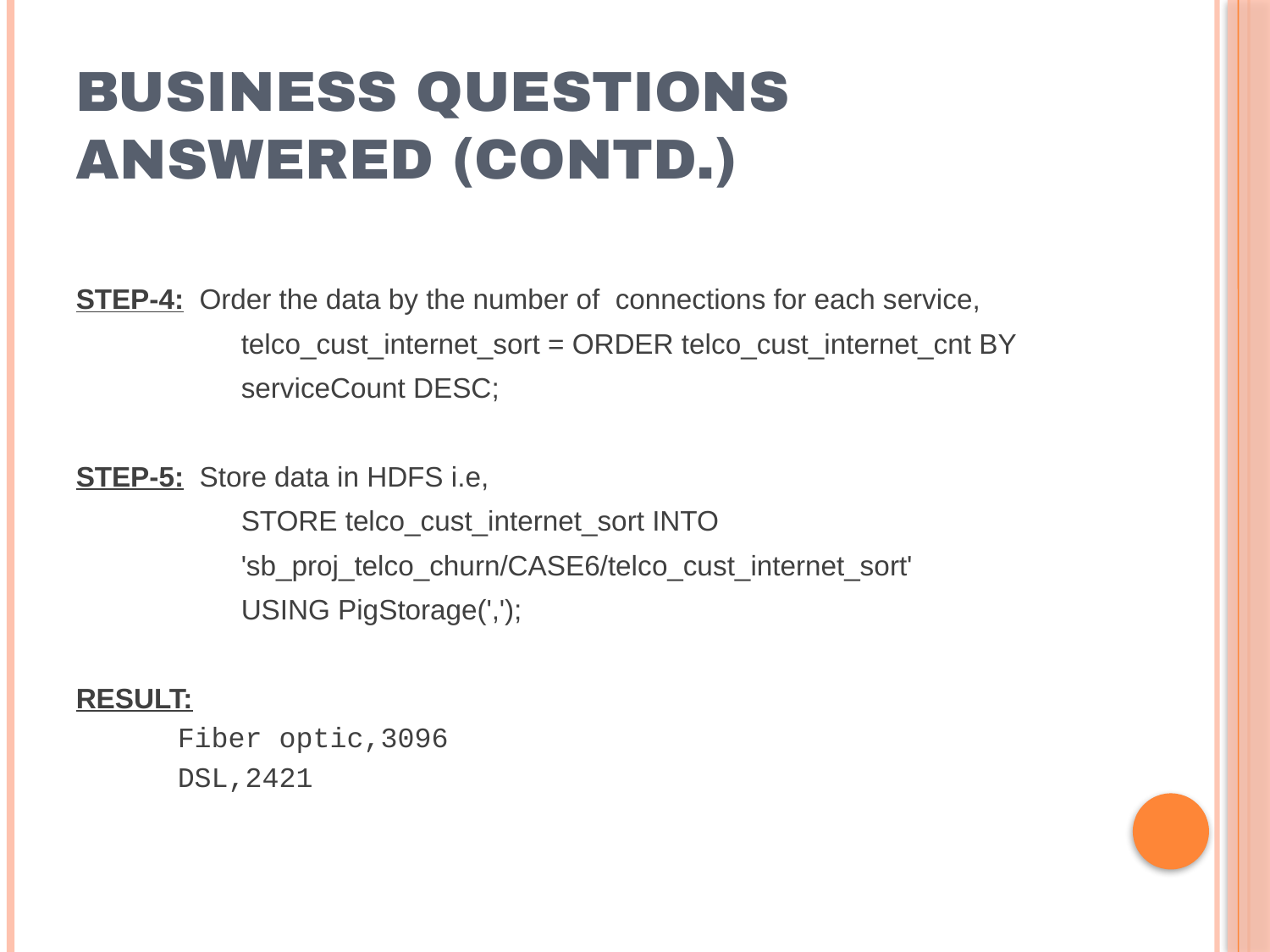

# Business Questions Answered (contd.)

STEP-4:  Order the data by the number of  connections for each service,
		telco_cust_internet_sort = ORDER telco_cust_internet_cnt BY
		serviceCount DESC;

STEP-5:  Store data in HDFS i.e,
		STORE telco_cust_internet_sort INTO
		'sb_proj_telco_churn/CASE6/telco_cust_internet_sort'
		USING PigStorage(',');

RESULT:
Fiber optic,3096
DSL,2421